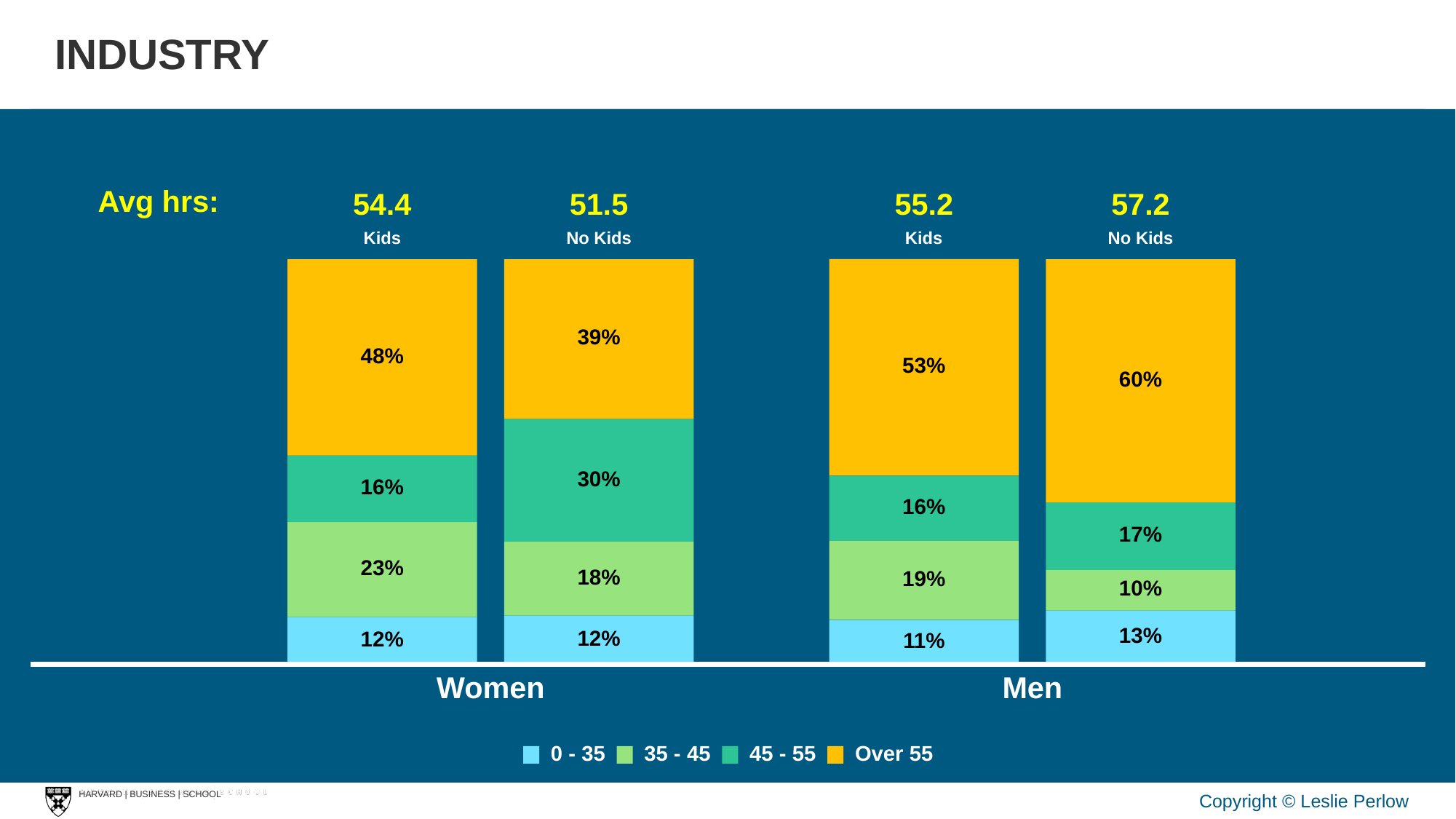

# INDUSTRY

Avg hrs:
54.4
51.5
55.2
57.2
Kids
No Kids
Kids
No Kids

39%
48%
53%
60%

30%

16%
16%

17%

23%
18%

19%
10%

13%
12%
12%
11%

Women
Men

Over 55
0 - 35
35 - 45
45 - 55